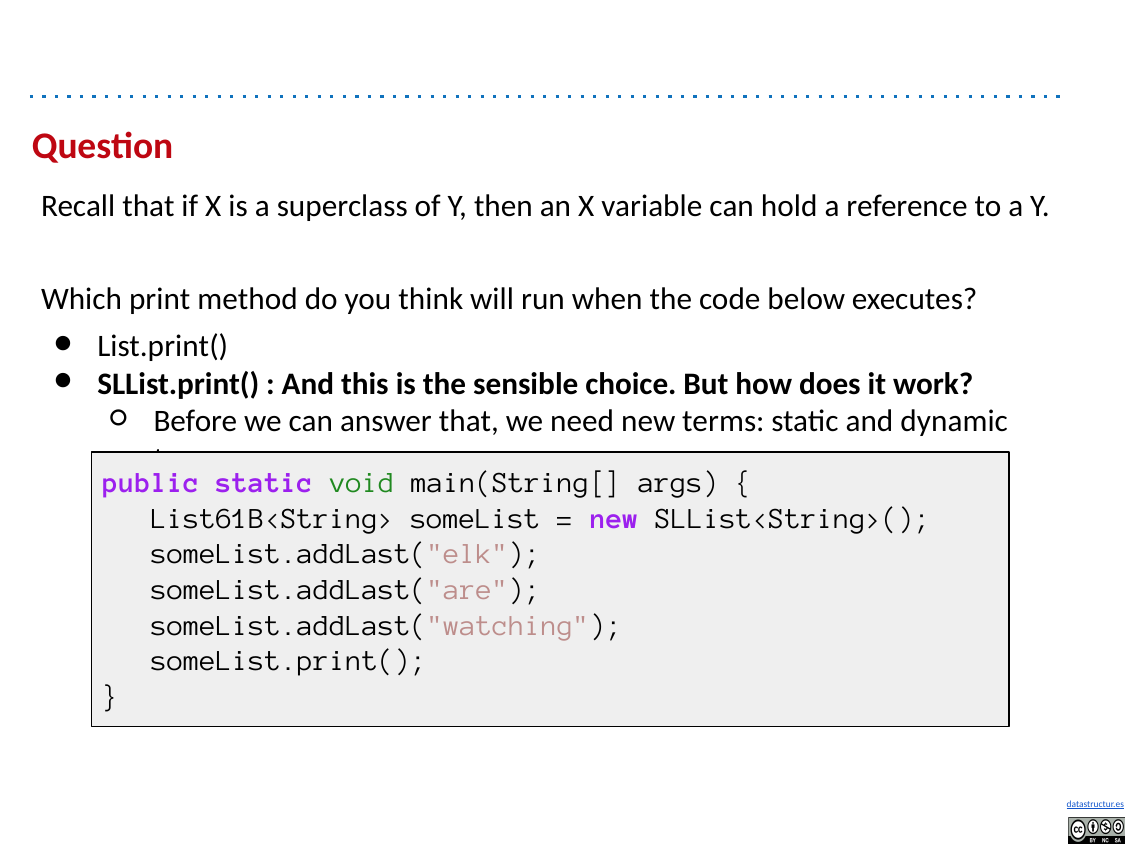

# Question
Recall that if X is a superclass of Y, then an X variable can hold a reference to a Y.

Which print method do you think will run when the code below executes?
List.print()
SLList.print() : And this is the sensible choice. But how does it work?
Before we can answer that, we need new terms: static and dynamic type.
public static void main(String[] args) {
   List61B<String> someList = new SLList<String>();
   someList.addLast("elk");
   someList.addLast("are");
   someList.addLast("watching");
   someList.print();
}